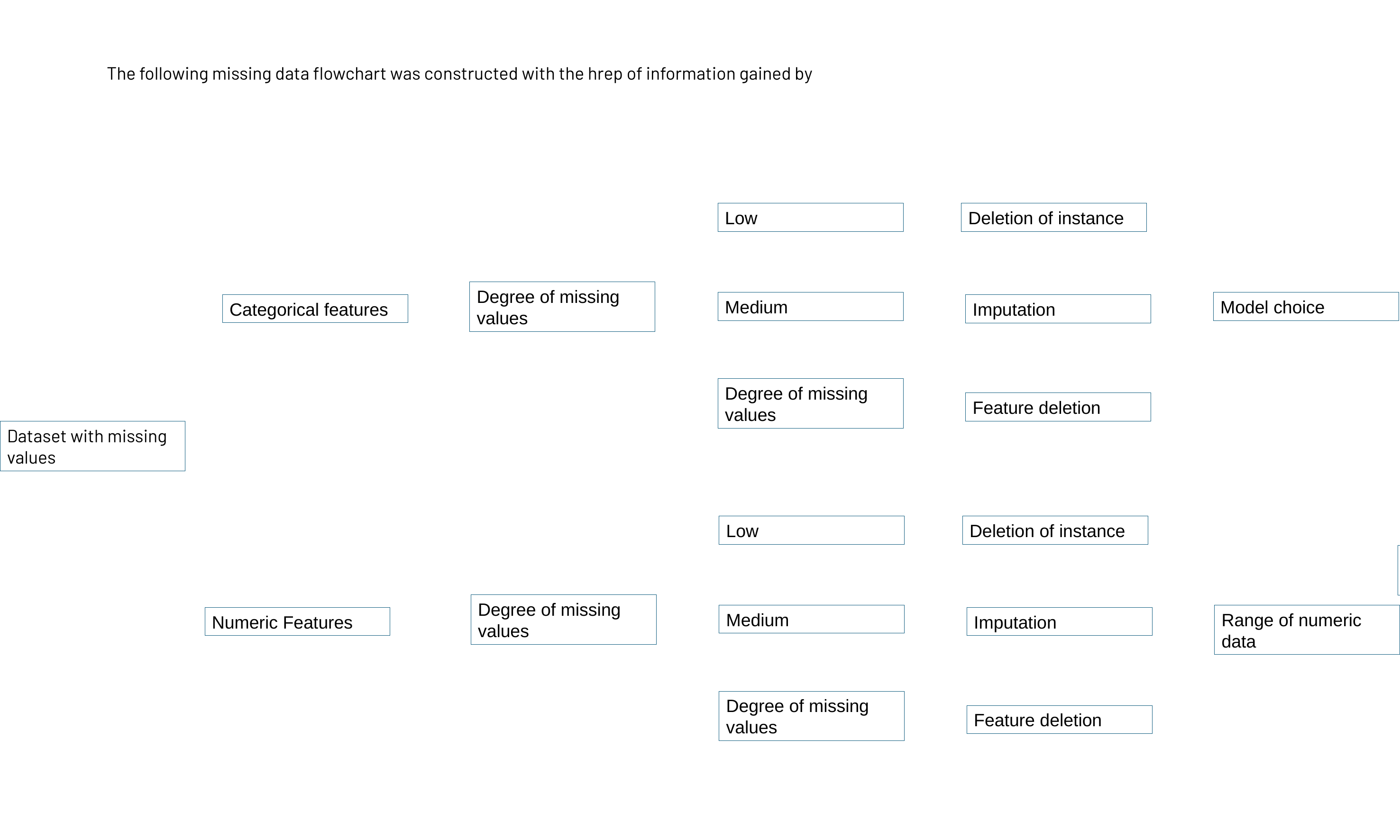

The following missing data flowchart was constructed with the hrep of information gained by
Low
Deletion of instance
Mode/Naïve Bayes
Decision Tree
Degree of missing values
Medium
Model choice
Categorical features
Imputation
K-NN
Mode
Degree of missing values
Feature deletion
Dataset with missing values
Low
Deletion of instance
kNN
Skew/Large difference in range
Degree of missing values
Medium
Range of numeric data
Numeric Features
Imputation
Mean
Data in same range
Degree of missing values
Feature deletion